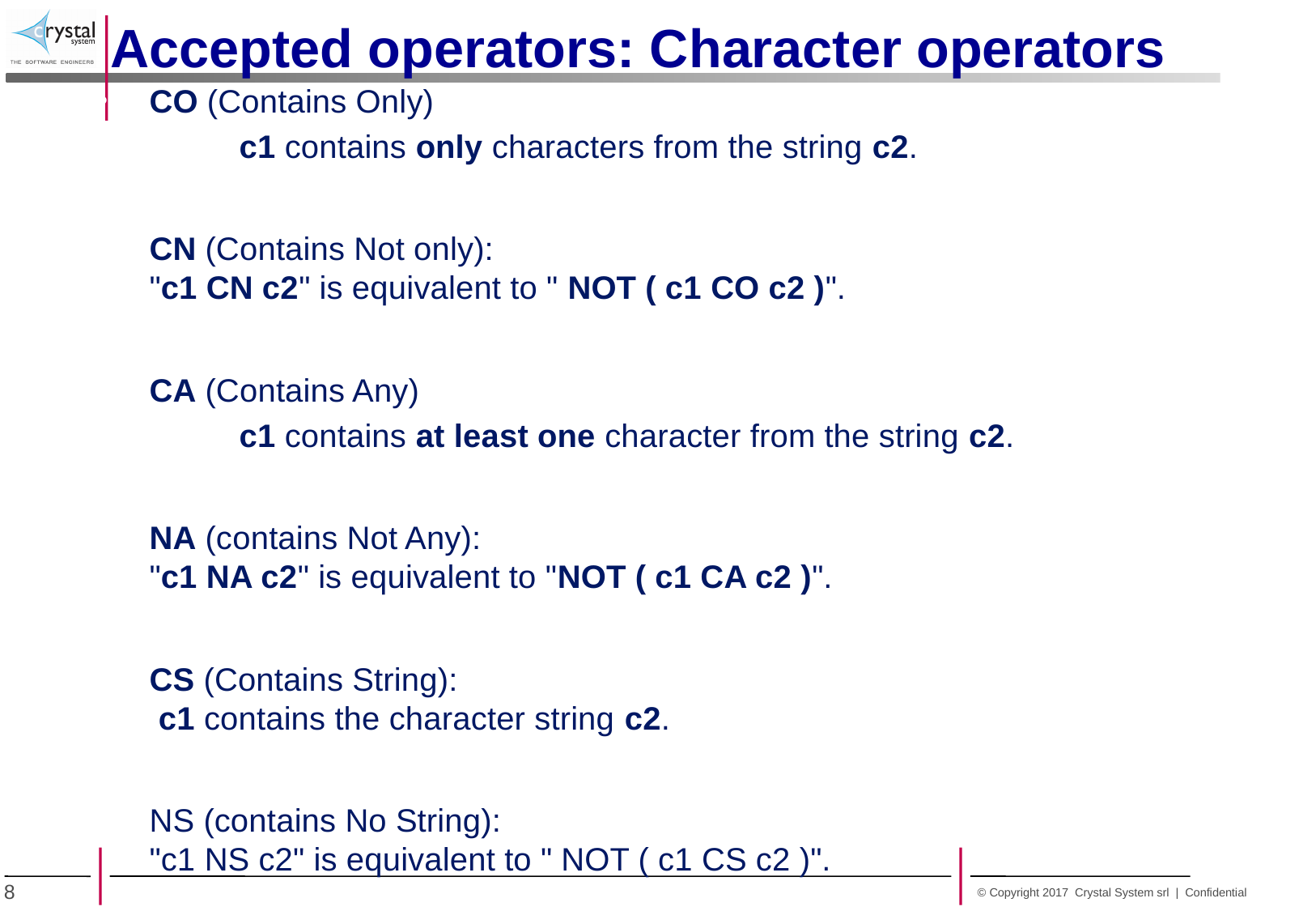

Accepted operators: Character operators
CO (Contains Only)
	c1 contains only characters from the string c2.

CN (Contains Not only):
"c1 CN c2" is equivalent to " NOT ( c1 CO c2 )".

CA (Contains Any)
	c1 contains at least one character from the string c2.

NA (contains Not Any):
"c1 NA c2" is equivalent to "NOT ( c1 CA c2 )".

CS (Contains String):
 c1 contains the character string c2.

NS (contains No String):
"c1 NS c2" is equivalent to " NOT ( c1 CS c2 )".